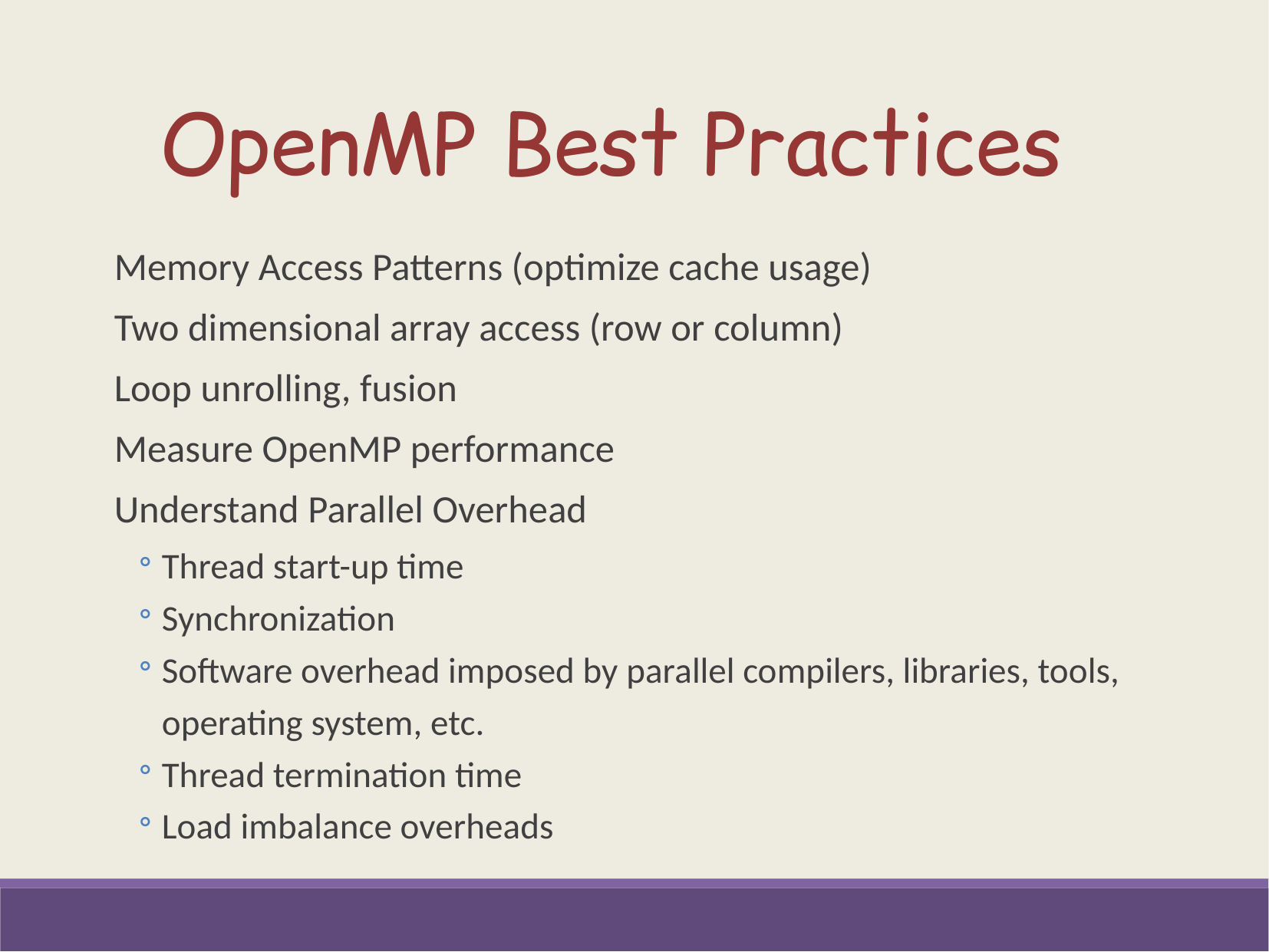

OpenMP Best Practices
Memory Access Patterns (optimize cache usage)
Two dimensional array access (row or column)
Loop unrolling, fusion
Measure OpenMP performance
Understand Parallel Overhead
Thread start-up time
Synchronization
Software overhead imposed by parallel compilers, libraries, tools, operating system, etc.
Thread termination time
Load imbalance overheads